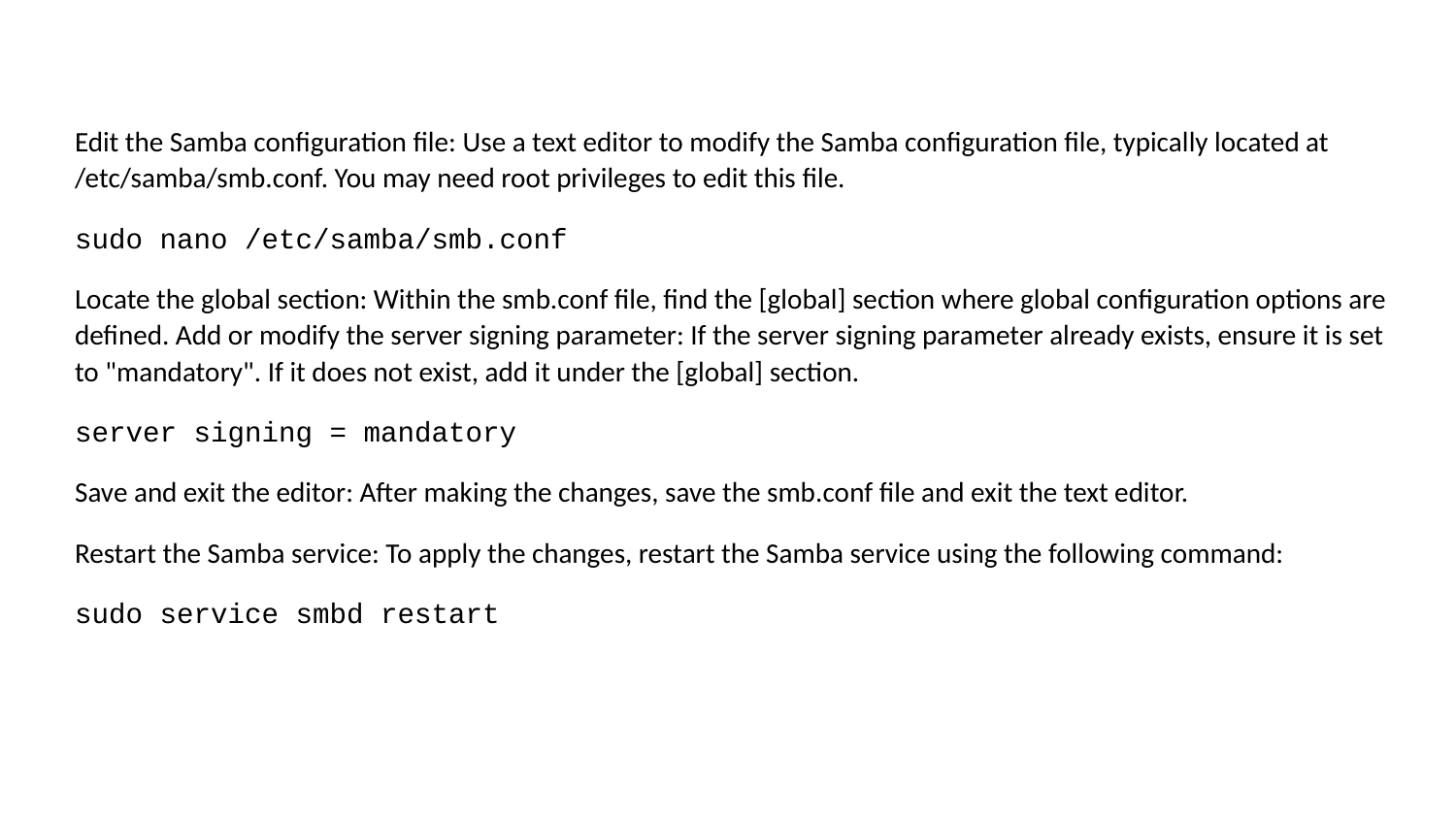

Edit the Samba configuration file: Use a text editor to modify the Samba configuration file, typically located at /etc/samba/smb.conf. You may need root privileges to edit this file.
sudo nano /etc/samba/smb.conf
Locate the global section: Within the smb.conf file, find the [global] section where global configuration options are defined. Add or modify the server signing parameter: If the server signing parameter already exists, ensure it is set to "mandatory". If it does not exist, add it under the [global] section.
server signing = mandatory
Save and exit the editor: After making the changes, save the smb.conf file and exit the text editor.
Restart the Samba service: To apply the changes, restart the Samba service using the following command:
sudo service smbd restart